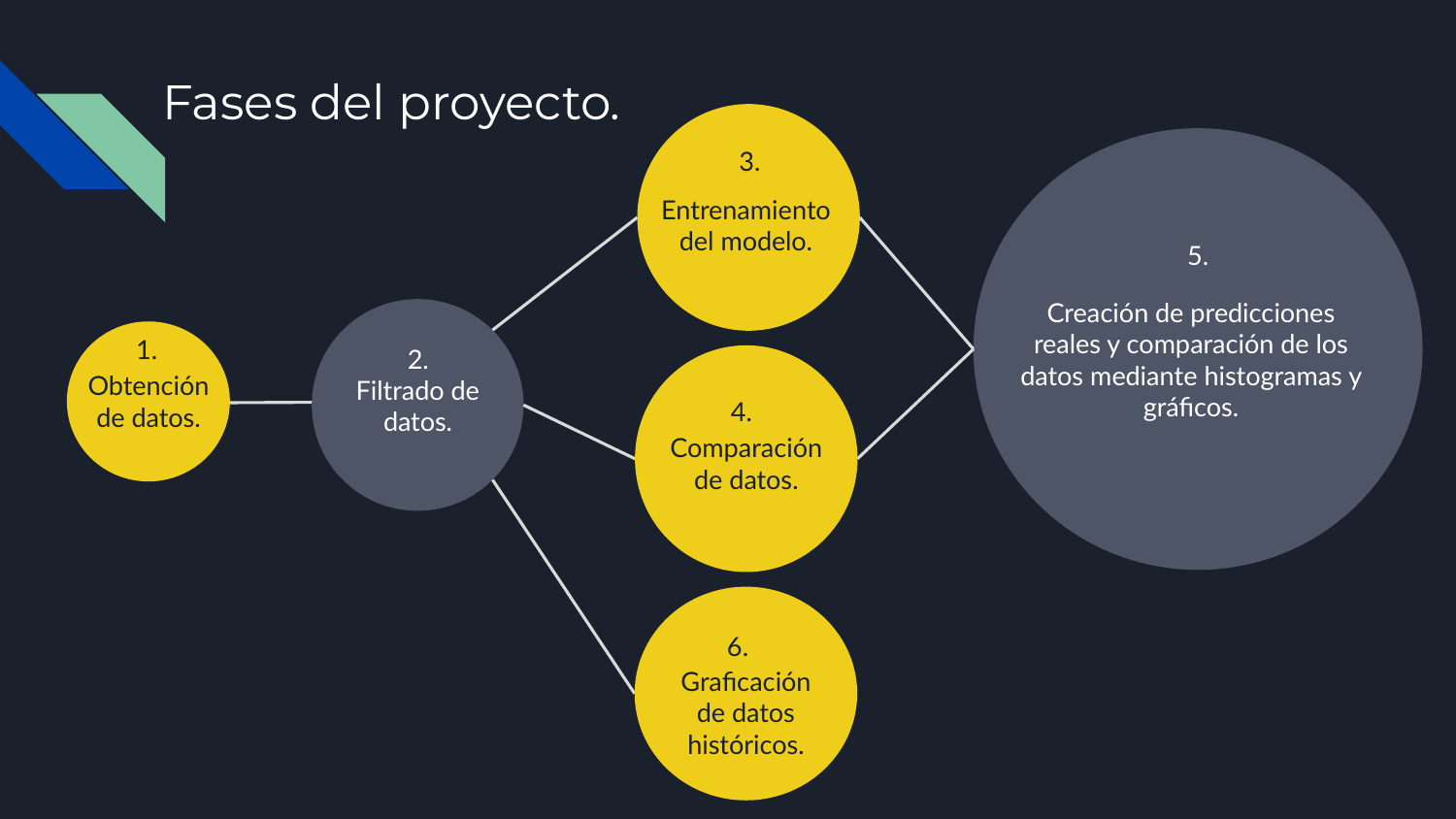

# Fases del proyecto.

3.
Entrenamiento del modelo.
5.
Creación de predicciones reales y comparación de los datos mediante histogramas y gráficos.

1.
2.

Obtención de datos.
Filtrado de datos.
4.
4.
Comparación de datos.
Comparación de datos.

6.
6.
Graficación de datos históricos
Graficación de datos históricos.